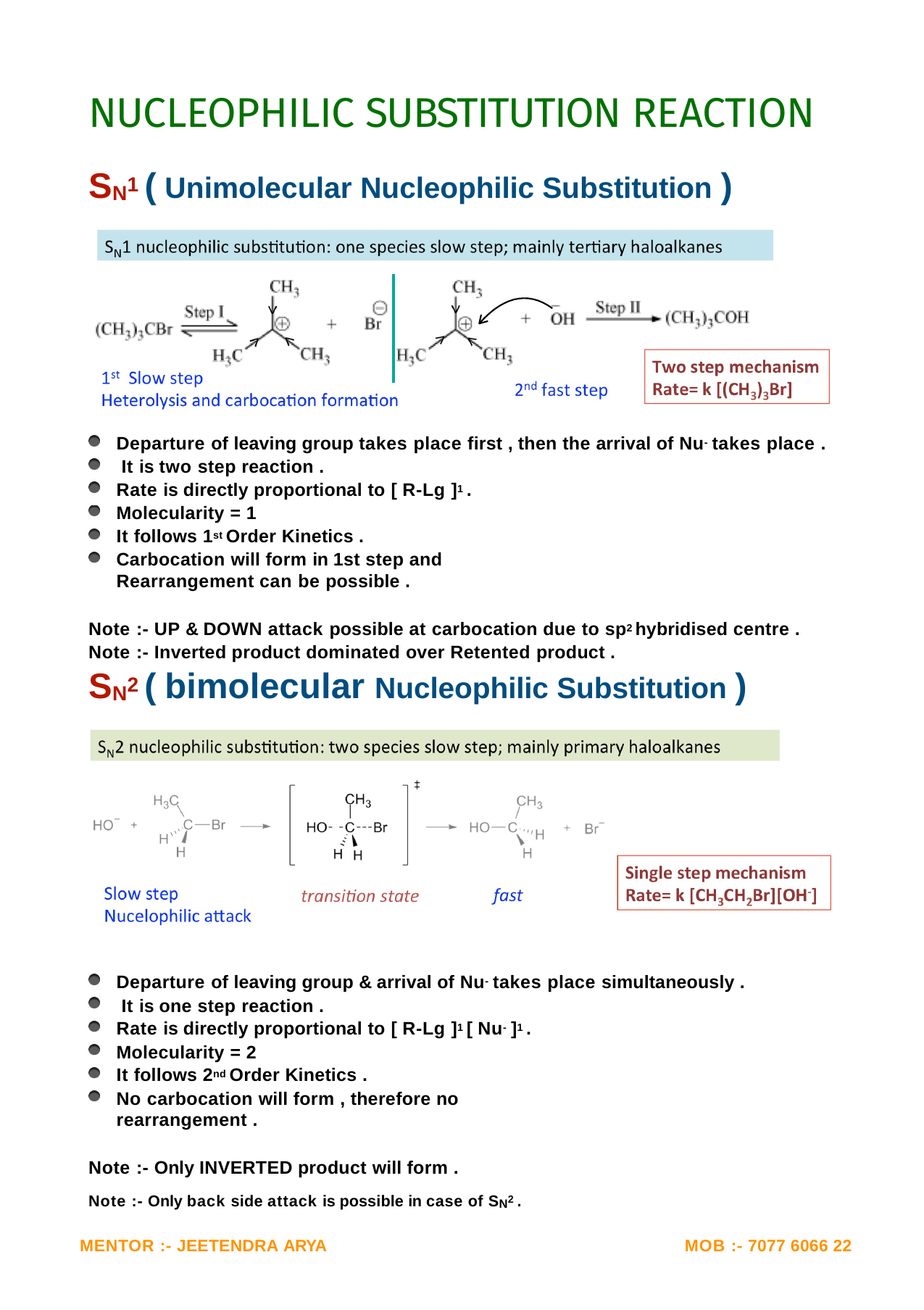

# NUCLEOPHILIC SUBSTITUTION REACTION
SN1 ( Unimolecular Nucleophilic Substitution )

Departure of leaving group takes place first , then the arrival of Nu- takes place .  It is two step reaction .
Rate is directly proportional to [ R-Lg ]1 .  Molecularity = 1
It follows 1st Order Kinetics .
Carbocation will form in 1st step and Rearrangement can be possible .

Note :- UP & DOWN attack possible at carbocation due to sp2 hybridised centre .  Note :- Inverted product dominated over Retented product .

SN2 ( bimolecular Nucleophilic Substitution )

Departure of leaving group & arrival of Nu- takes place simultaneously .  It is one step reaction .
Rate is directly proportional to [ R-Lg ]1 [ Nu- ]1 .  Molecularity = 2
It follows 2nd Order Kinetics .
No carbocation will form , therefore no rearrangement .

Note :- Only INVERTED product will form .
Note :- Only back side attack is possible in case of SN2 .

MENTOR :- JEETENDRA ARYA
MOB :- 7077 6066 22